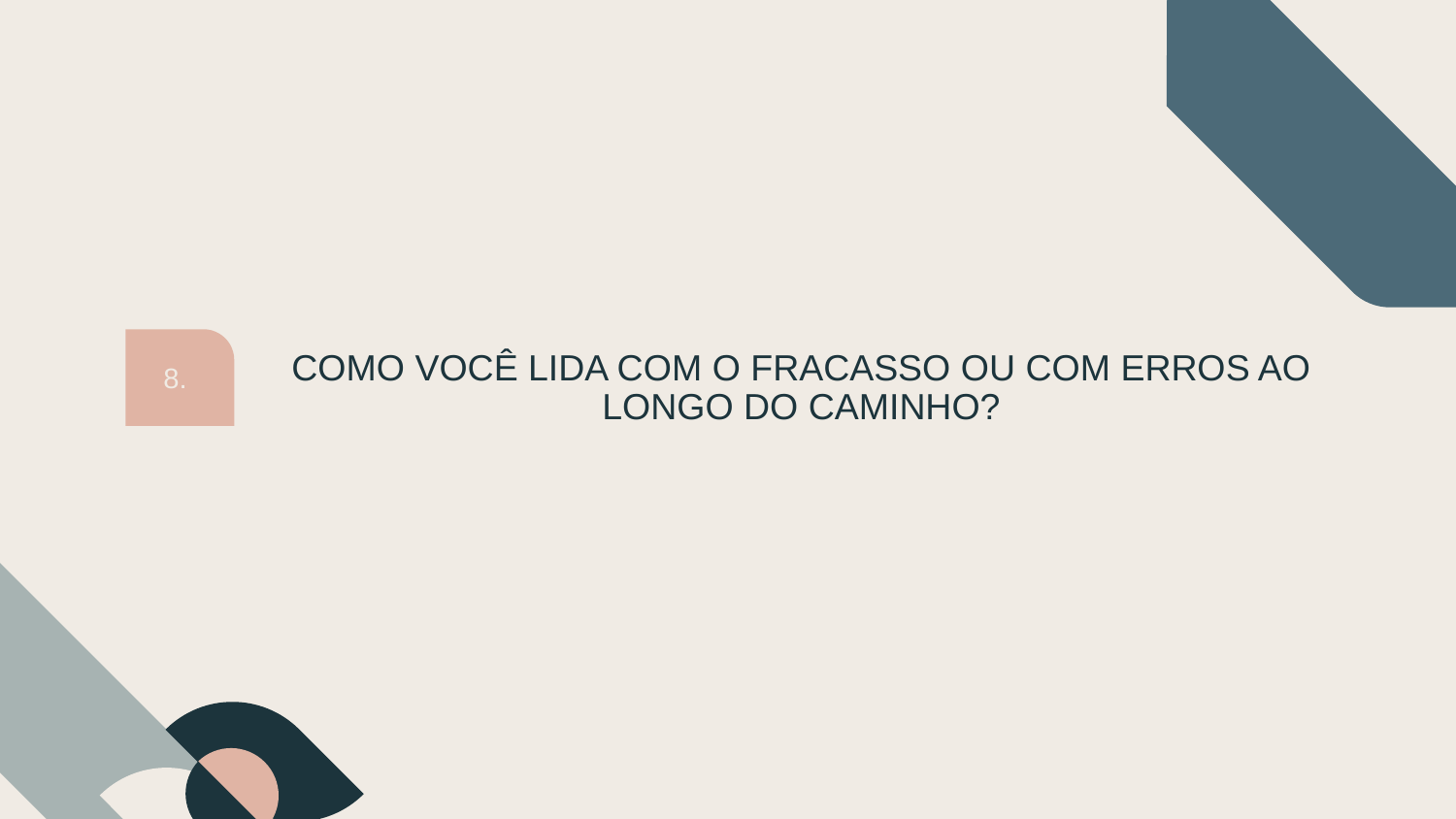

8.
COMO VOCÊ LIDA COM O FRACASSO OU COM ERROS AO LONGO DO CAMINHO?